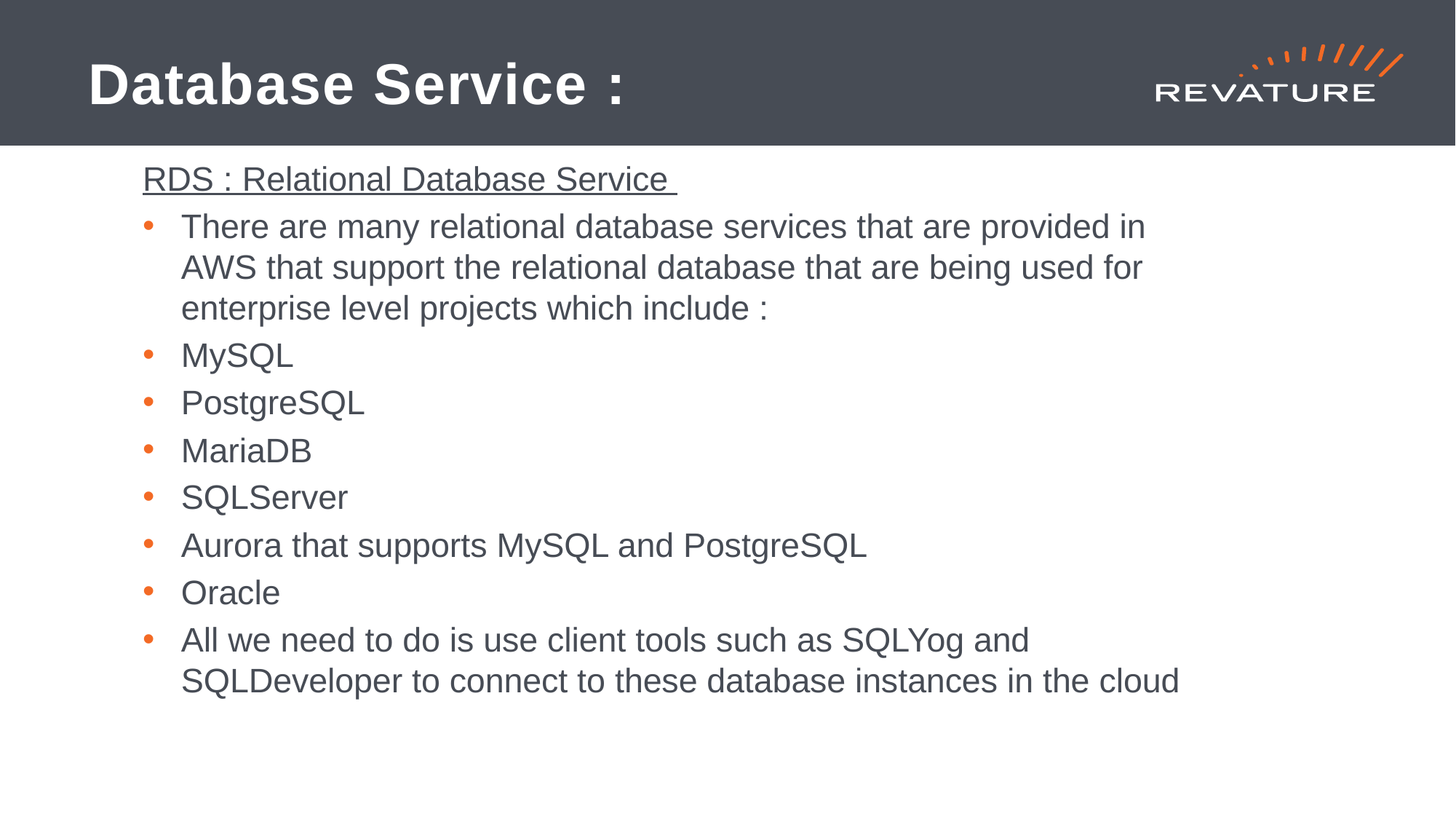

# Database Service :
RDS : Relational Database Service
There are many relational database services that are provided in AWS that support the relational database that are being used for enterprise level projects which include :
MySQL
PostgreSQL
MariaDB
SQLServer
Aurora that supports MySQL and PostgreSQL
Oracle
All we need to do is use client tools such as SQLYog and SQLDeveloper to connect to these database instances in the cloud